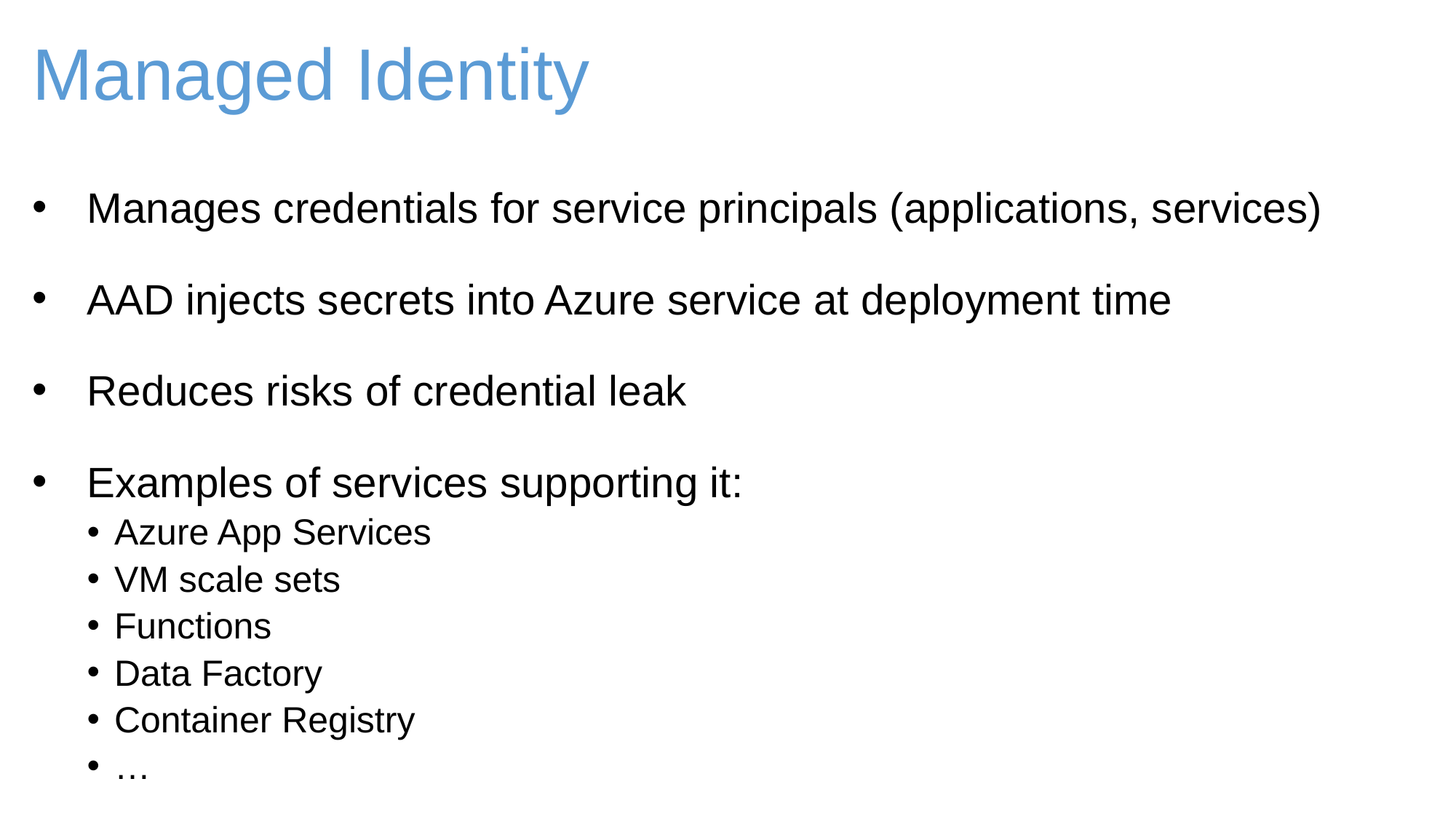

# Managed Identity
Manages credentials for service principals (applications, services)
AAD injects secrets into Azure service at deployment time
Reduces risks of credential leak
Examples of services supporting it:
Azure App Services
VM scale sets
Functions
Data Factory
Container Registry
…